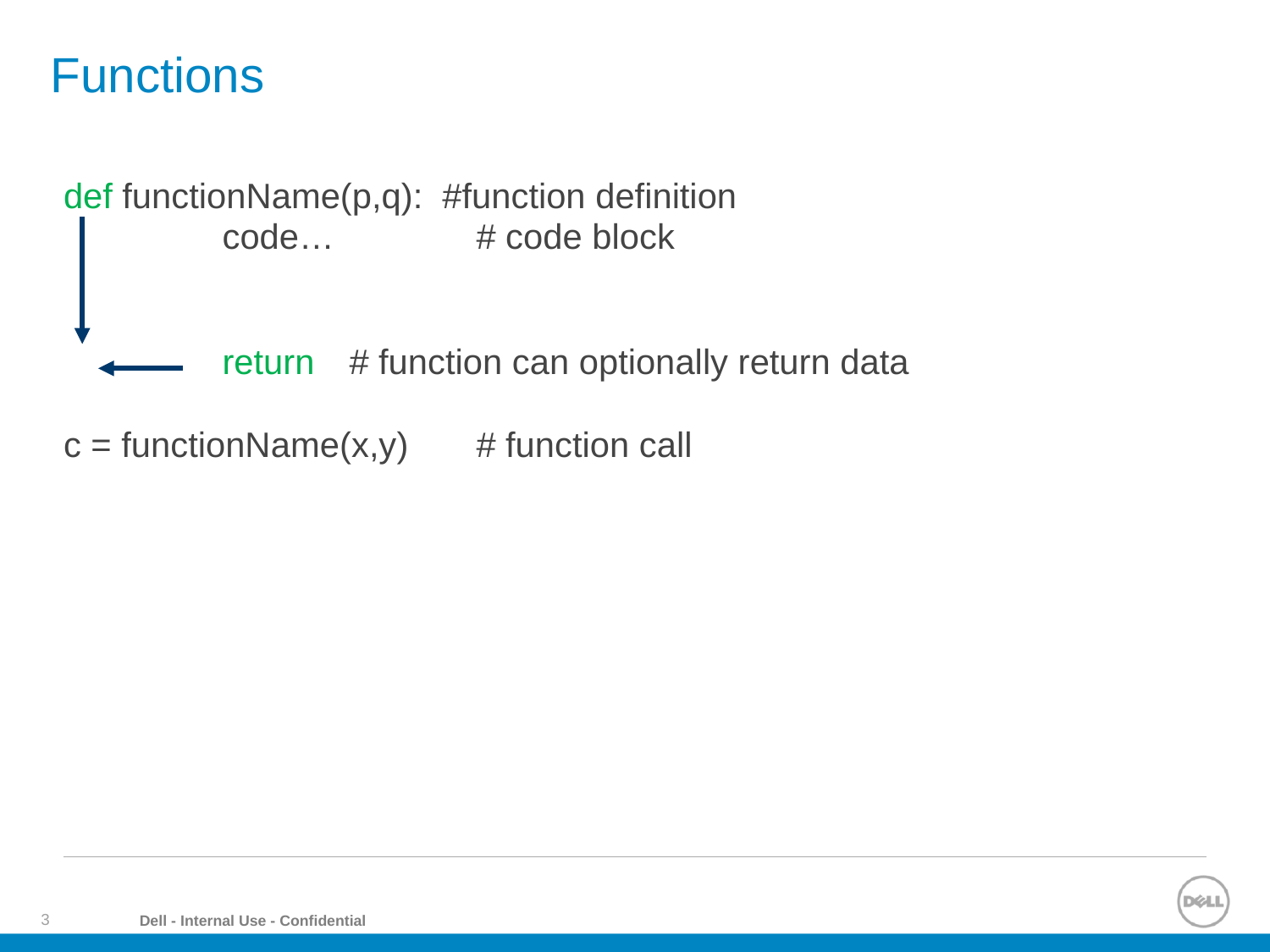

# Functions
def functionName(p,q):  #function definition
		code…		# code block

		return 	# function can optionally return data

c = functionName(x,y)	# function call

Arrays of object references